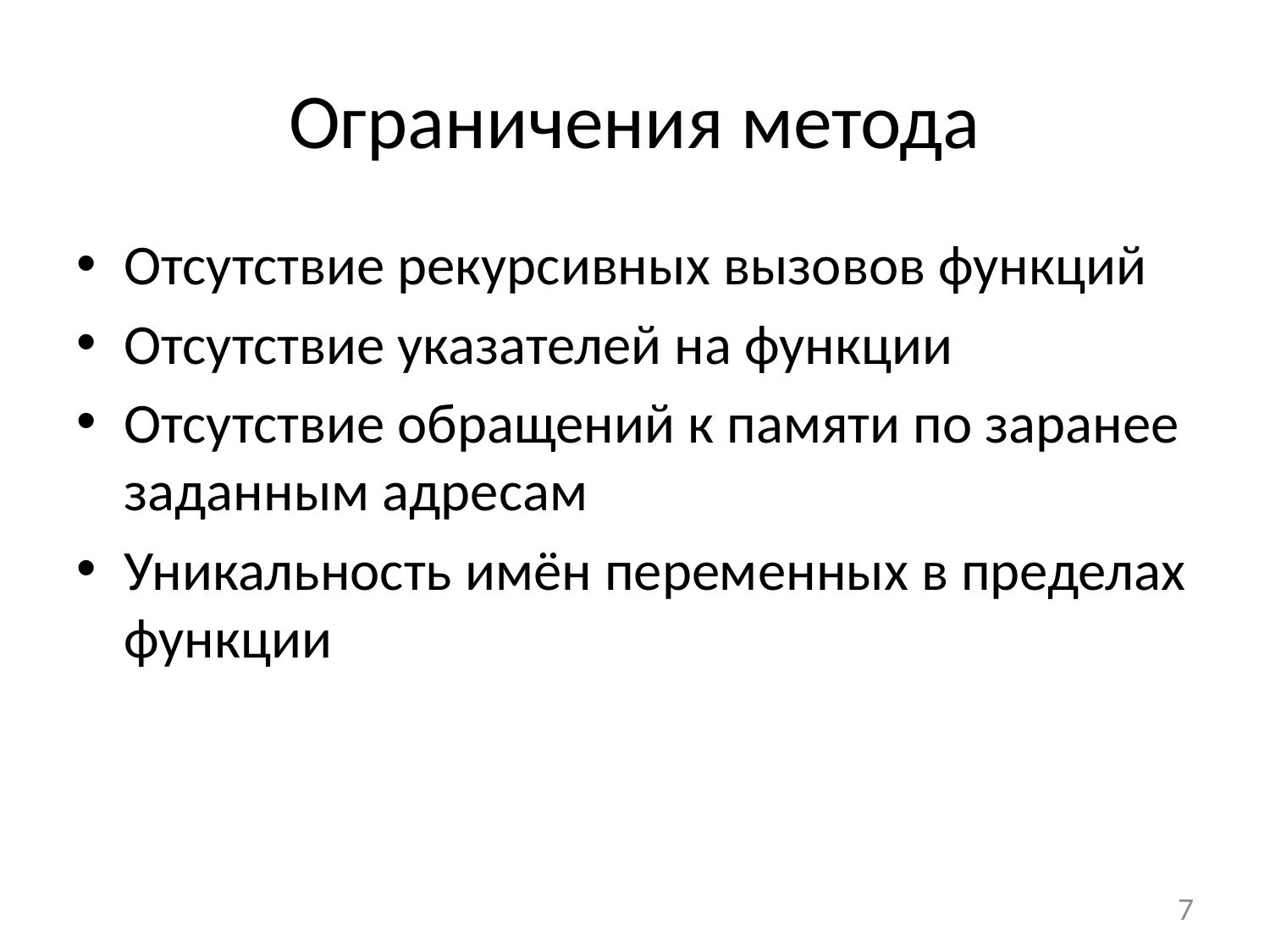

# Ограничения метода
Отсутствие рекурсивных вызовов функций
Отсутствие указателей на функции
Отсутствие обращений к памяти по заранее заданным адресам
Уникальность имён переменных в пределах функции
7